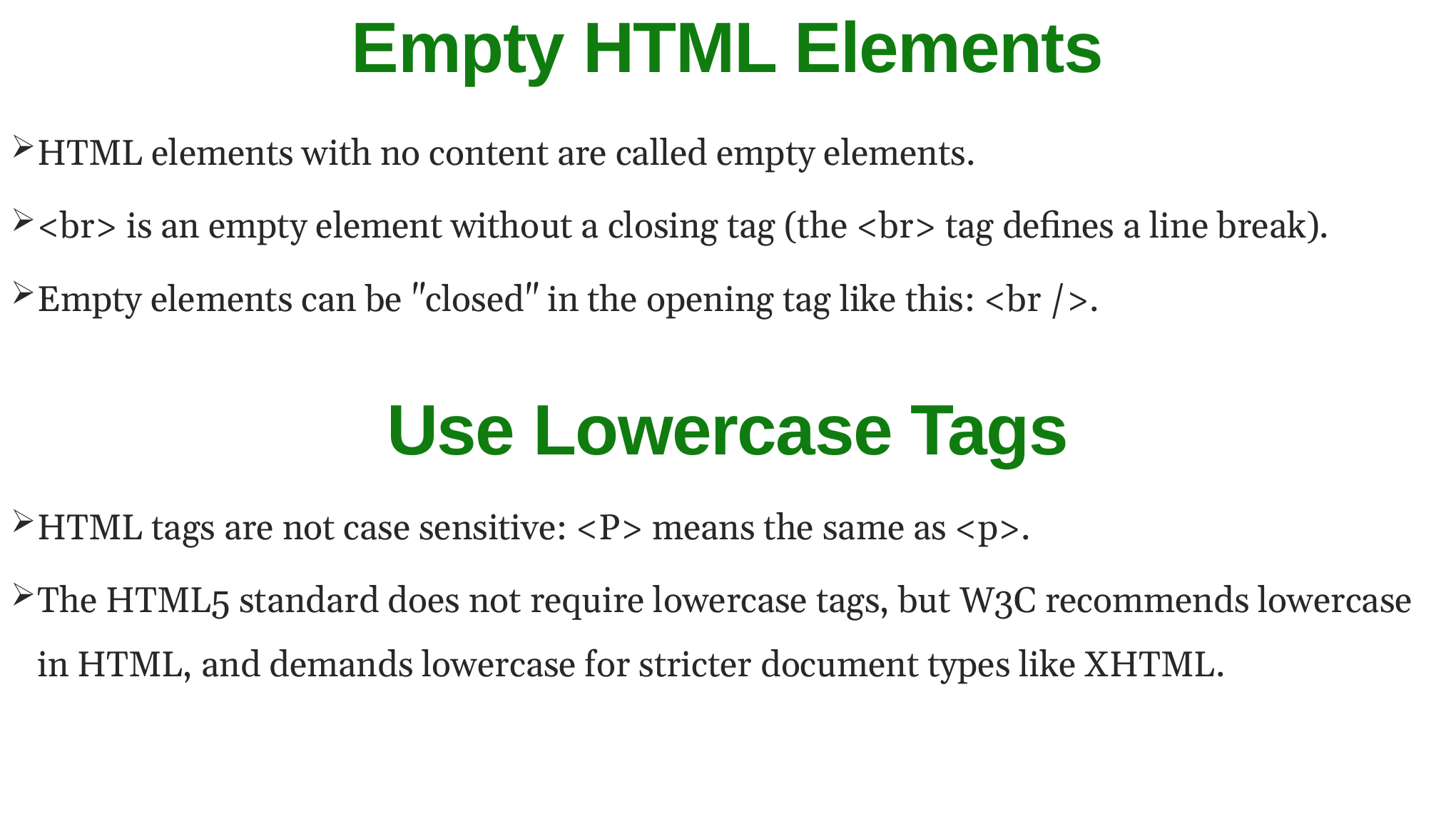

# Empty HTML Elements
HTML elements with no content are called empty elements.
<br> is an empty element without a closing tag (the <br> tag defines a line break).
Empty elements can be "closed" in the opening tag like this: <br />.

Use Lowercase Tags
HTML tags are not case sensitive: <P> means the same as <p>.
The HTML5 standard does not require lowercase tags, but W3C recommends lowercase in HTML, and demands lowercase for stricter document types like XHTML.